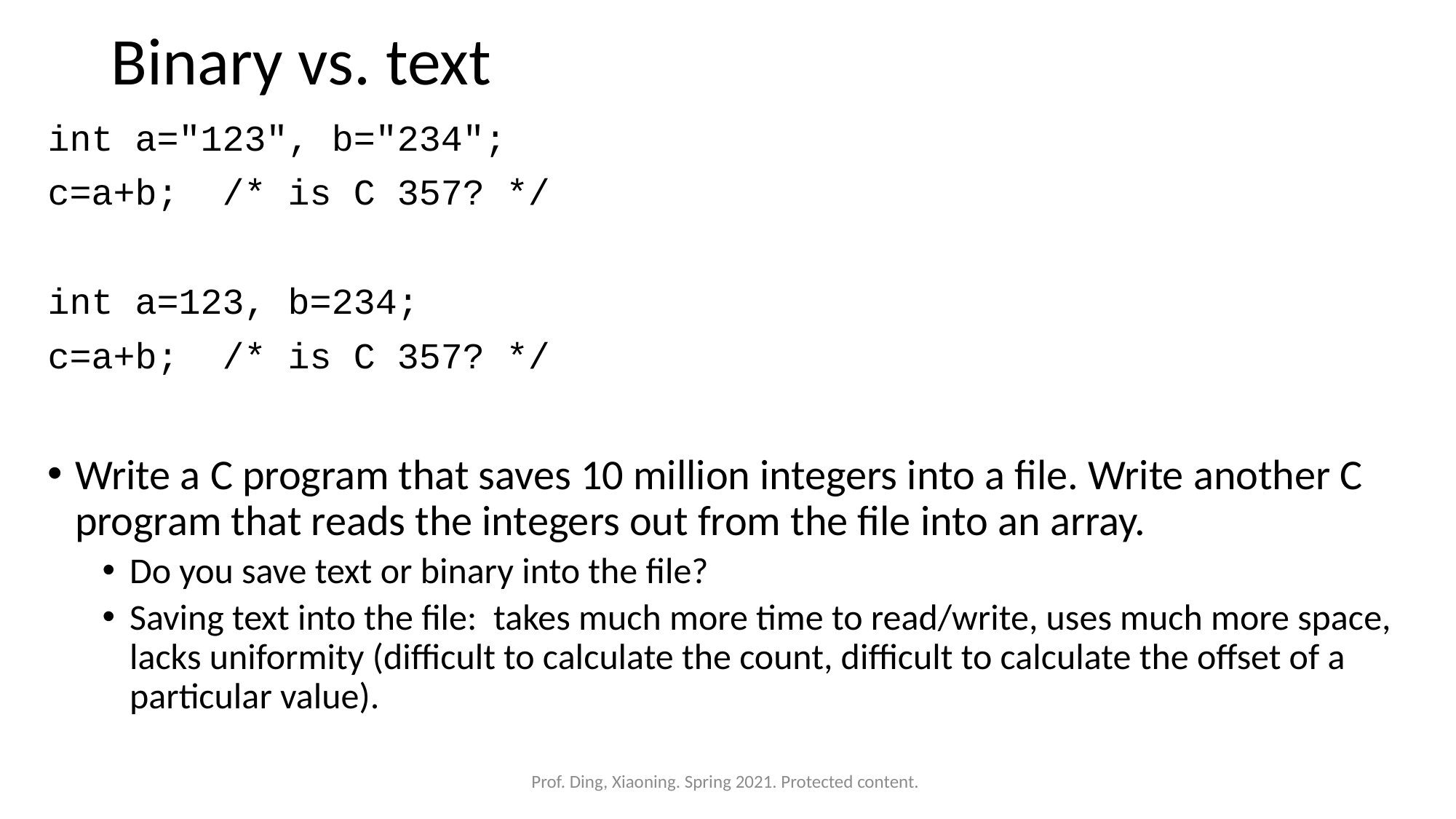

# Binary vs. text
int a="123", b="234";
c=a+b;  /* is C 357? */

int a=123, b=234;
c=a+b;  /* is C 357? */

Write a C program that saves 10 million integers into a file. Write another C program that reads the integers out from the file into an array.
Do you save text or binary into the file?
Saving text into the file:  takes much more time to read/write, uses much more space, lacks uniformity (difficult to calculate the count, difficult to calculate the offset of a particular value).

Prof. Ding, Xiaoning. Spring 2021. Protected content.